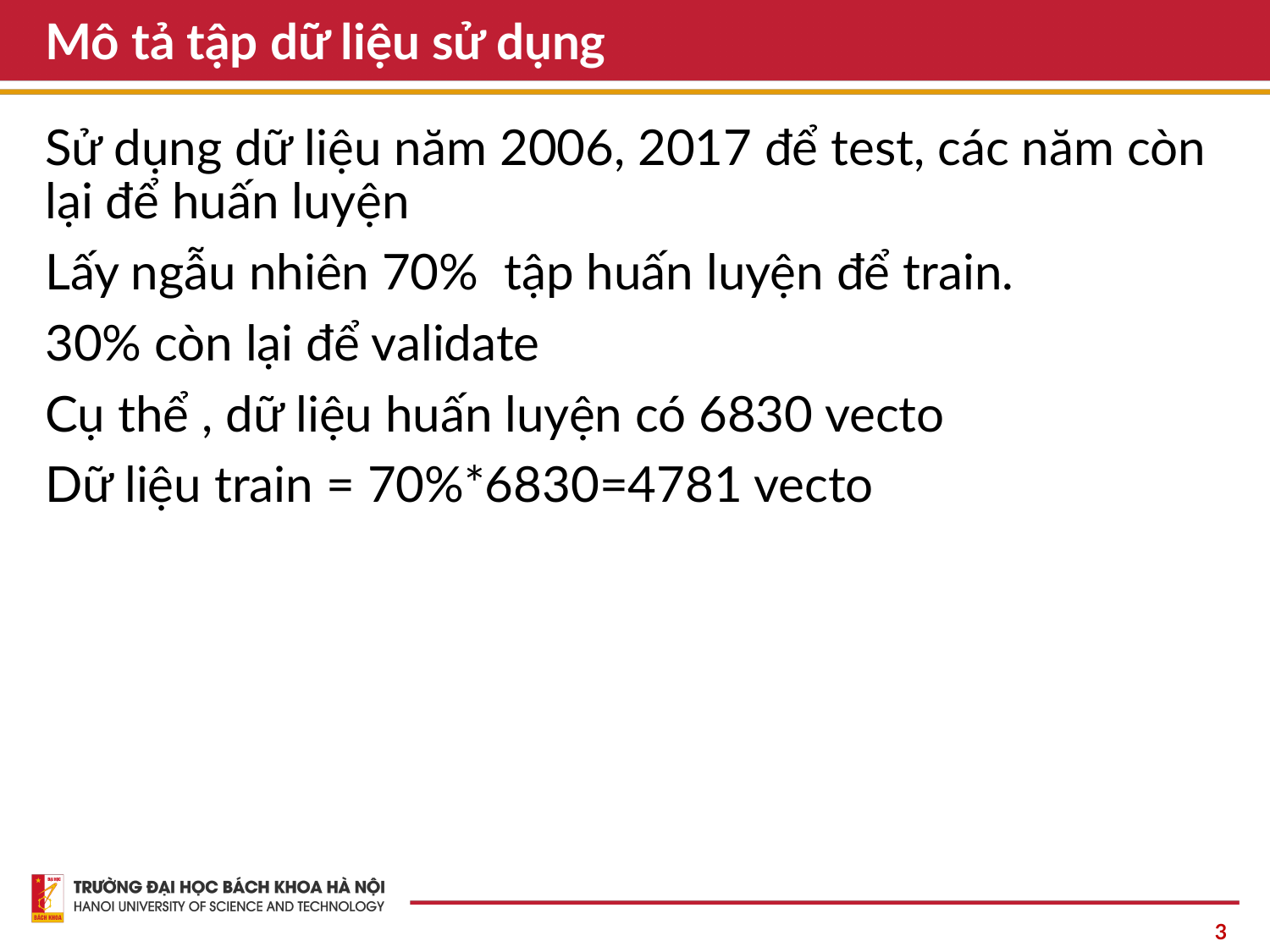

# Mô tả tập dữ liệu sử dụng
Sử dụng dữ liệu năm 2006, 2017 để test, các năm còn lại để huấn luyện
Lấy ngẫu nhiên 70%  tập huấn luyện để train.
30% còn lại để validate
Cụ thể , dữ liệu huấn luyện có 6830 vecto
Dữ liệu train = 70%*6830=4781 vecto

3